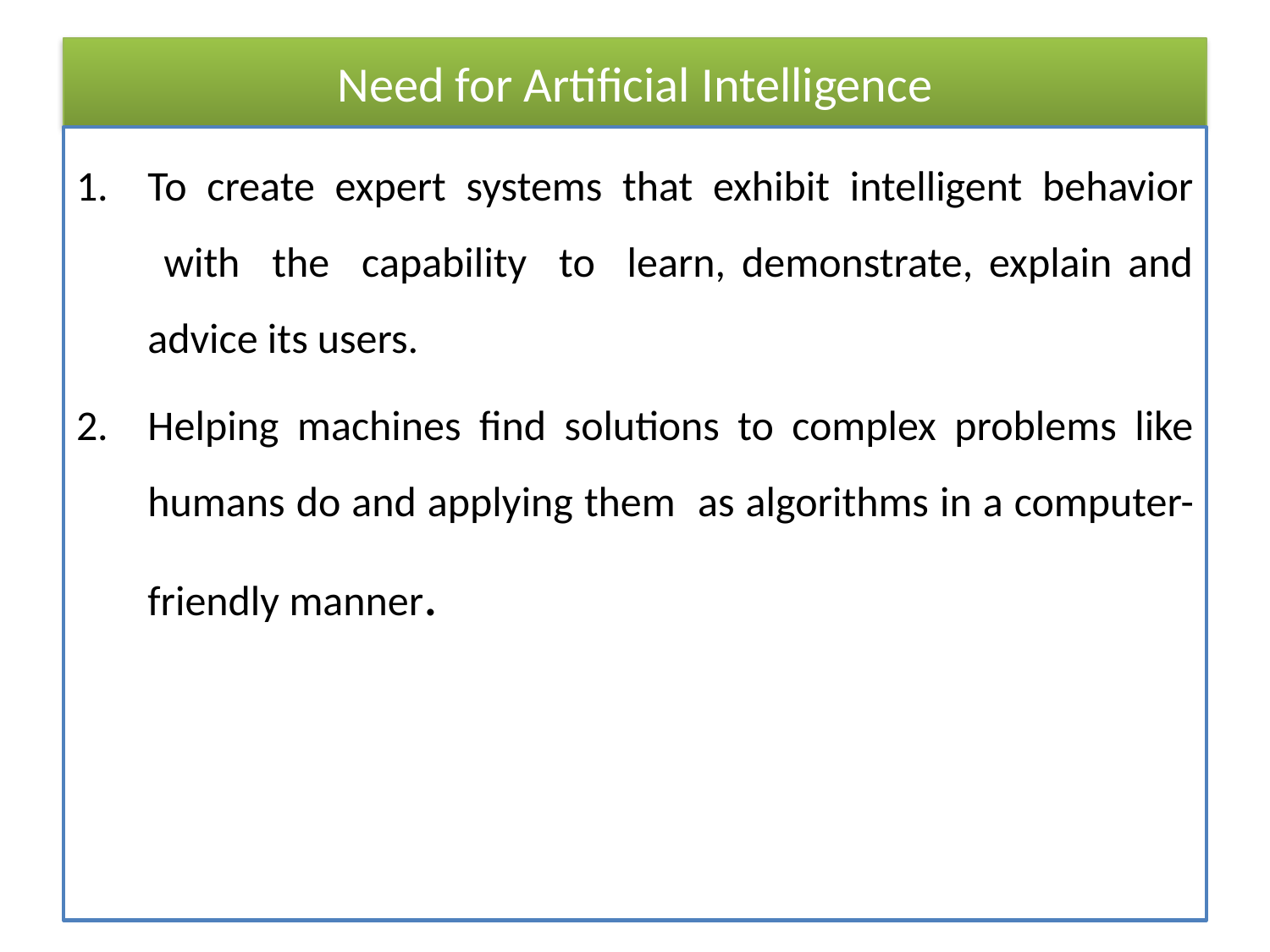

# Need for Artificial Intelligence
To  create  expert  systems  that  exhibit  intelligent  behavior  with  the  capability  to  learn, demonstrate, explain and advice its users.
Helping machines find solutions to complex problems like humans do and applying them  as algorithms in a computer-friendly manner.